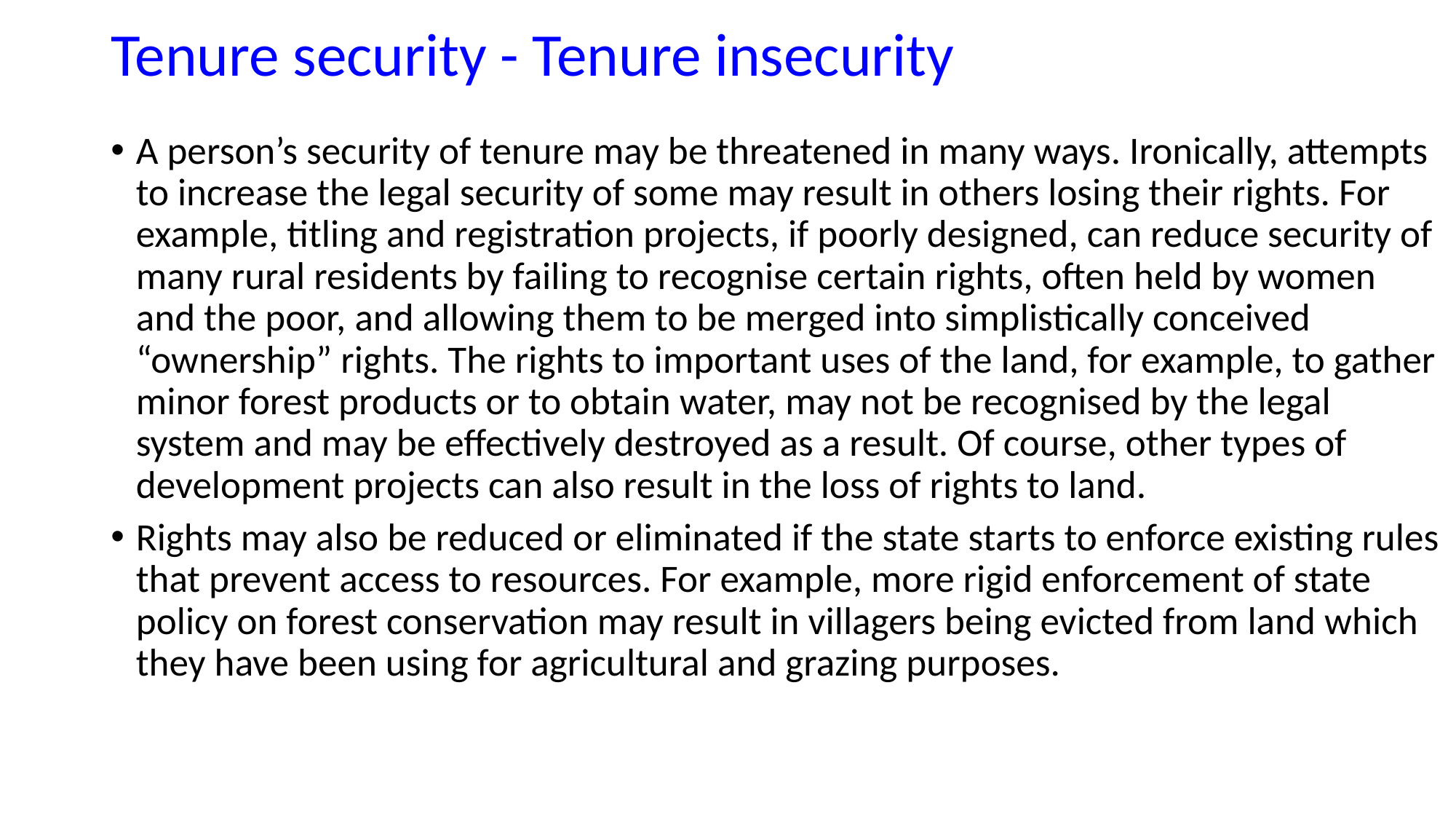

# Tenure security - Tenure insecurity
A person’s security of tenure may be threatened in many ways. Ironically, attempts to increase the legal security of some may result in others losing their rights. For example, titling and registration projects, if poorly designed, can reduce security of many rural residents by failing to recognise certain rights, often held by women and the poor, and allowing them to be merged into simplistically conceived “ownership” rights. The rights to important uses of the land, for example, to gather minor forest products or to obtain water, may not be recognised by the legal system and may be effectively destroyed as a result. Of course, other types of development projects can also result in the loss of rights to land.
Rights may also be reduced or eliminated if the state starts to enforce existing rules that prevent access to resources. For example, more rigid enforcement of state policy on forest conservation may result in villagers being evicted from land which they have been using for agricultural and grazing purposes.